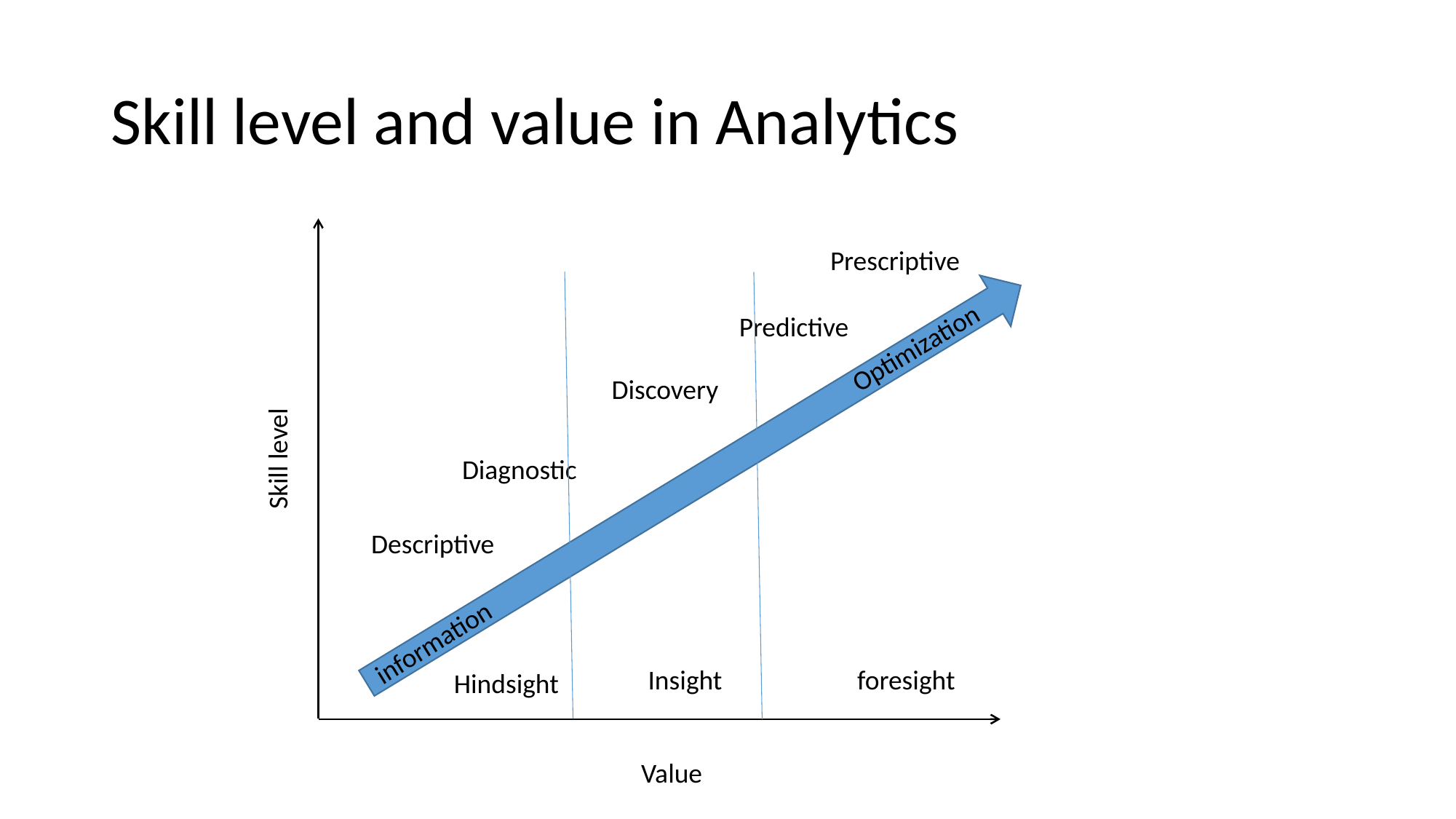

# Skill level and value in Analytics
Prescriptive
Predictive
Optimization
Discovery
Skill level
Diagnostic

Descriptive
information
foresight
Insight
Hindsight
Value